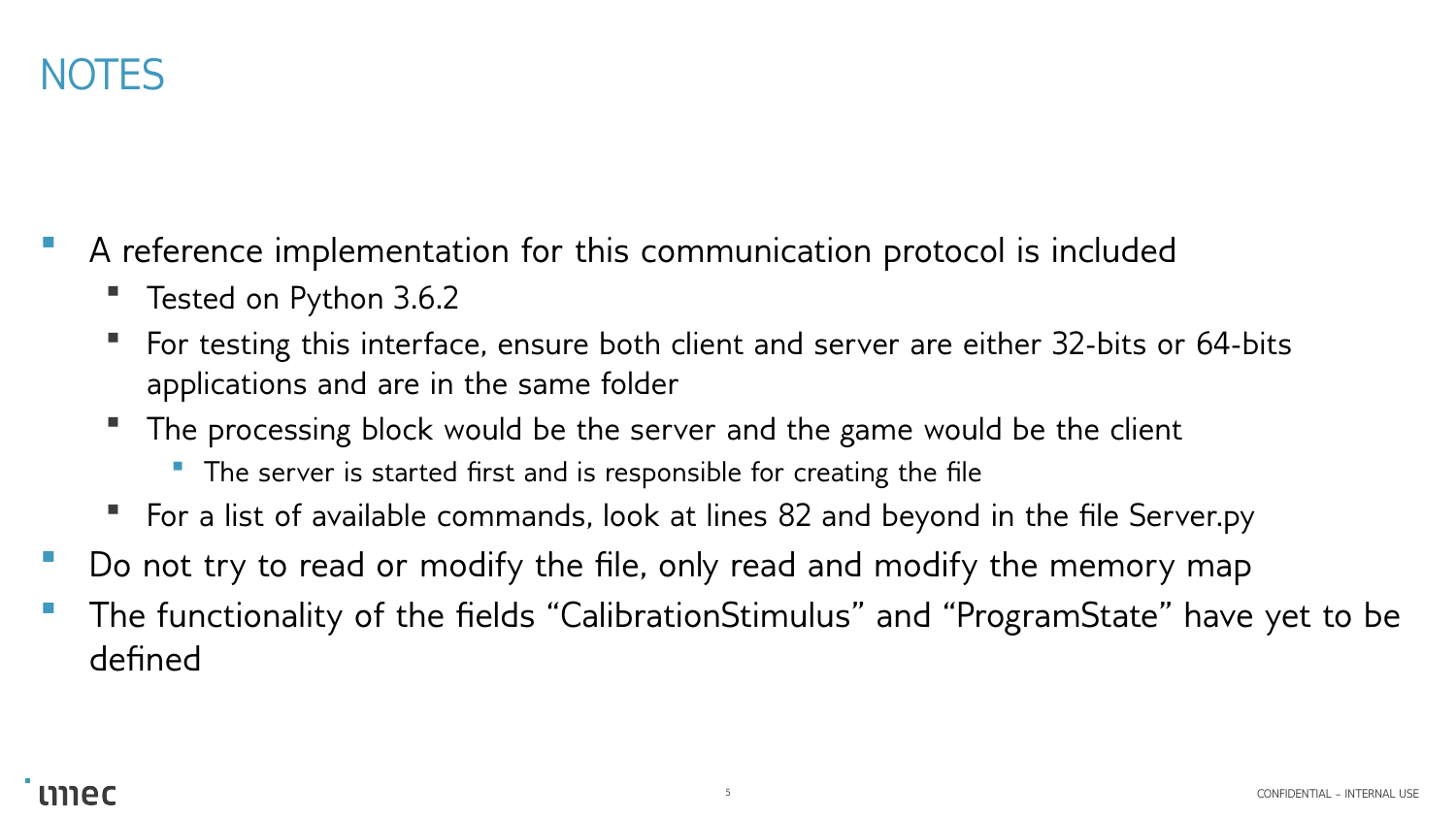

# Notes

A reference implementation for this communication protocol is included
Tested on Python 3.6.2
For testing this interface, ensure both client and server are either 32-bits or 64-bits applications and are in the same folder
The processing block would be the server and the game would be the client
The server is started first and is responsible for creating the file
For a list of available commands, look at lines 82 and beyond in the file Server.py
Do not try to read or modify the file, only read and modify the memory map
The functionality of the fields “CalibrationStimulus” and “ProgramState” have yet to be defined
5